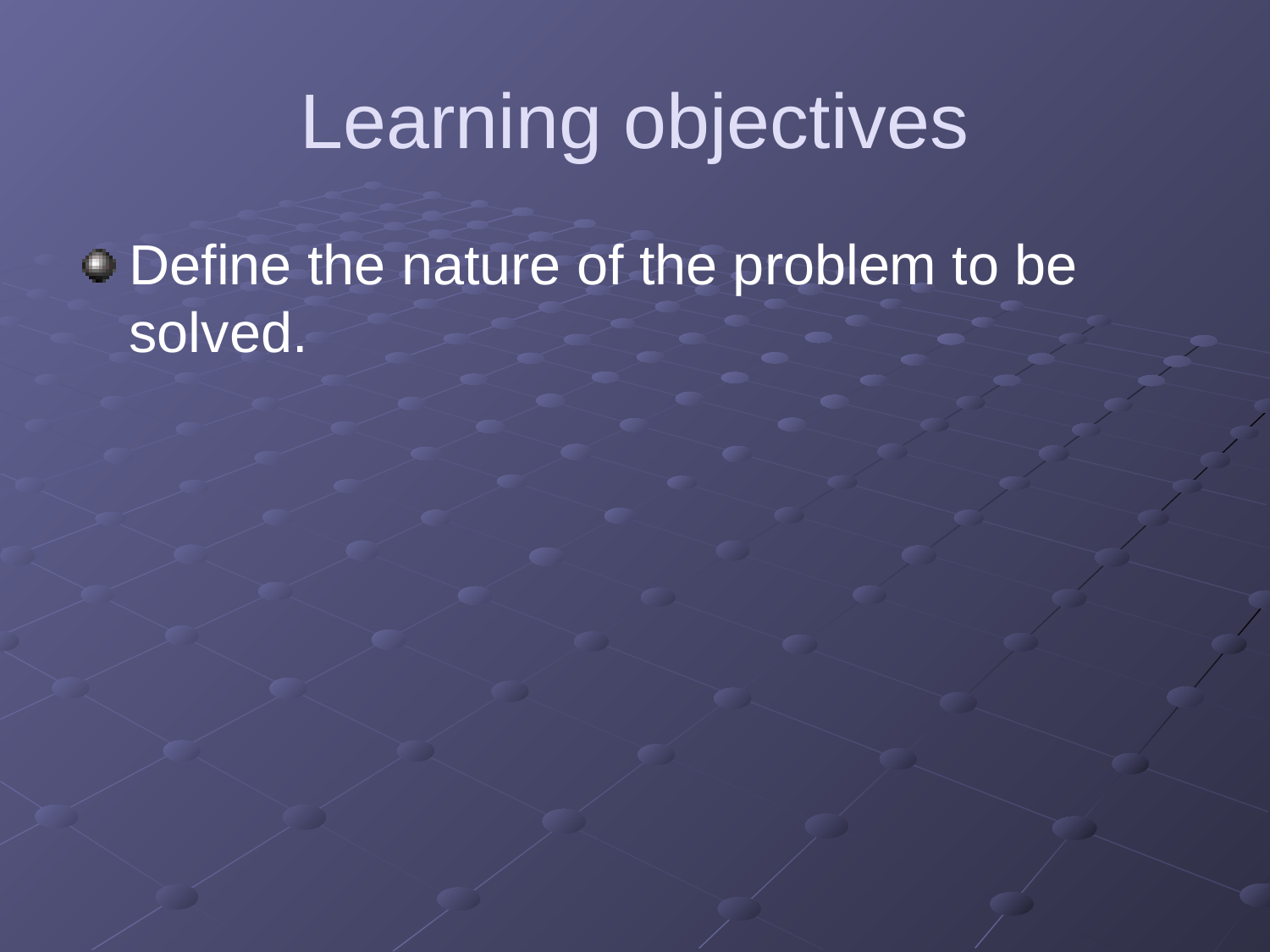

# Learning objectives
Define the nature of the problem to be solved.